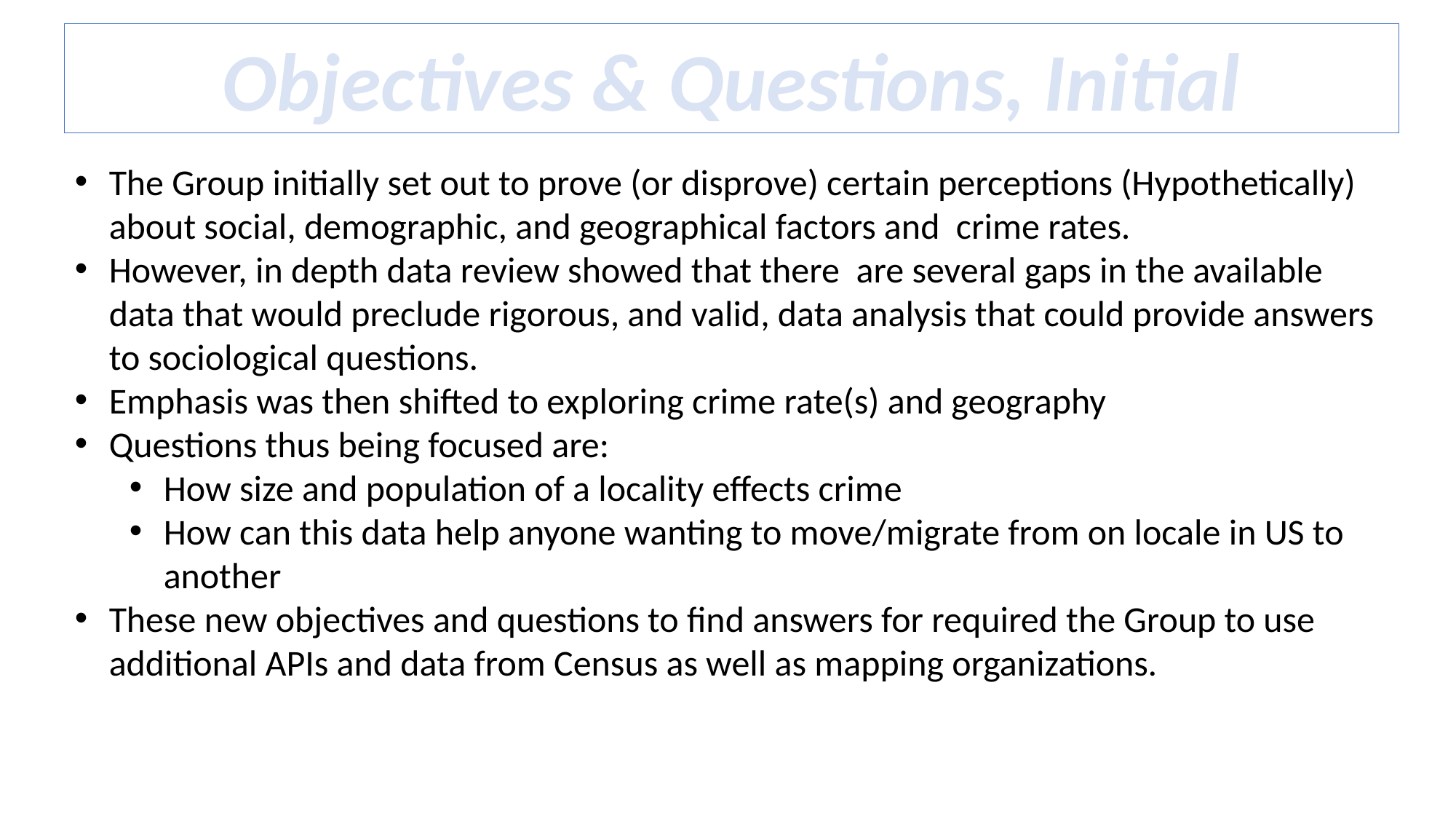

Objectives & Questions, Initial
The Group initially set out to prove (or disprove) certain perceptions (Hypothetically) about social, demographic, and geographical factors and  crime rates.
However, in depth data review showed that there  are several gaps in the available data that would preclude rigorous, and valid, data analysis that could provide answers to sociological questions.
Emphasis was then shifted to exploring crime rate(s) and geography
Questions thus being focused are:
How size and population of a locality effects crime
How can this data help anyone wanting to move/migrate from on locale in US to another
These new objectives and questions to find answers for required the Group to use additional APIs and data from Census as well as mapping organizations.